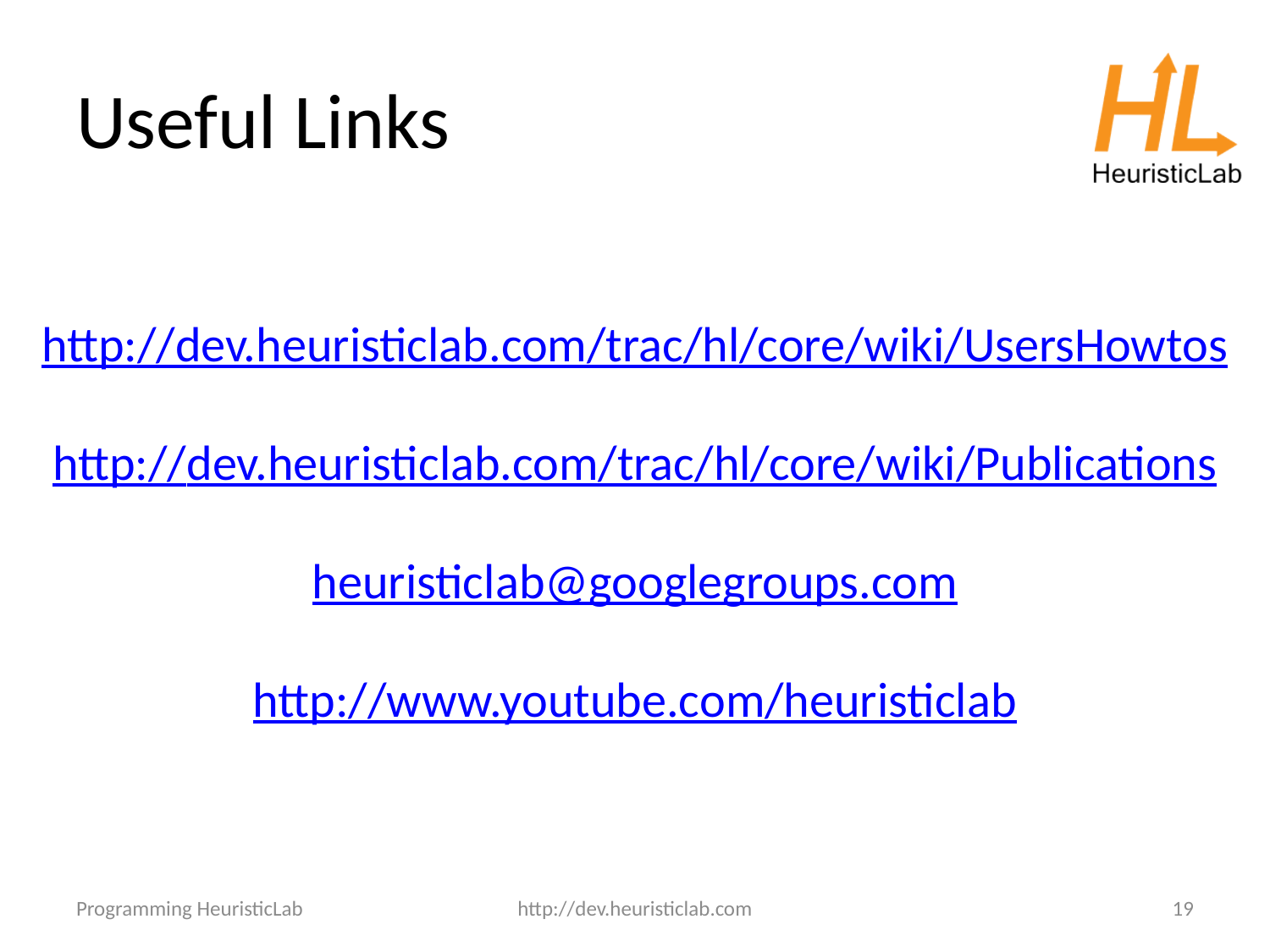

# Useful Links
http://dev.heuristiclab.com/trac/hl/core/wiki/UsersHowtos

http://dev.heuristiclab.com/trac/hl/core/wiki/Publications

heuristiclab@googlegroups.com

http://www.youtube.com/heuristiclab

Programming HeuristicLab
http://dev.heuristiclab.com
19